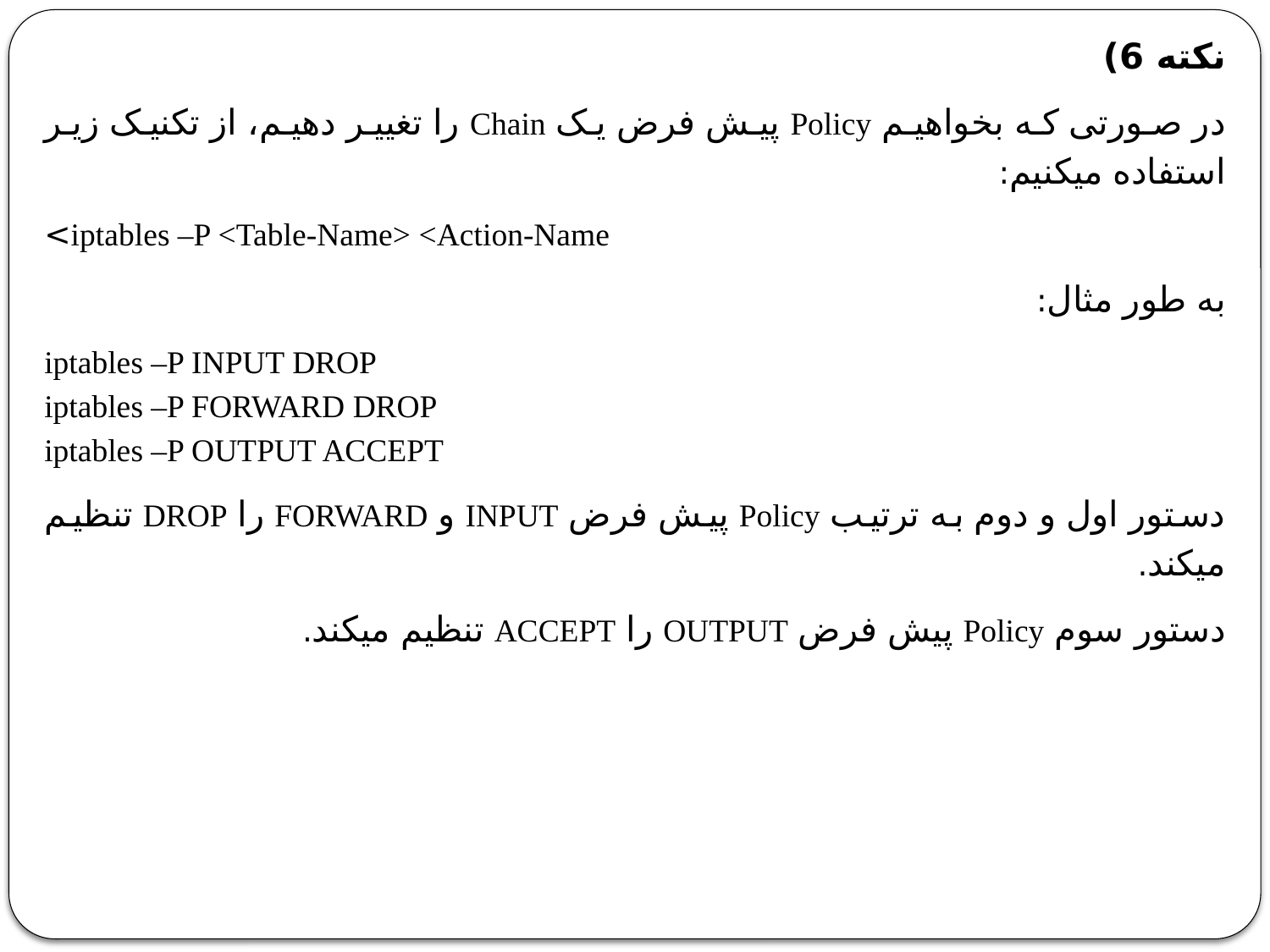

نکته 6)
در صورتی که بخواهیم Policy پیش فرض یک Chain را تغییر دهیم، از تکنیک زیر استفاده میکنیم:
iptables –P <Table-Name> <Action-Name>
به طور مثال:
iptables –P INPUT DROP
iptables –P FORWARD DROP
iptables –P OUTPUT ACCEPT
دستور اول و دوم به ترتیب Policy پیش فرض INPUT و FORWARD را DROP تنظیم میکند.
دستور سوم Policy پیش فرض OUTPUT را ACCEPT تنظیم میکند.